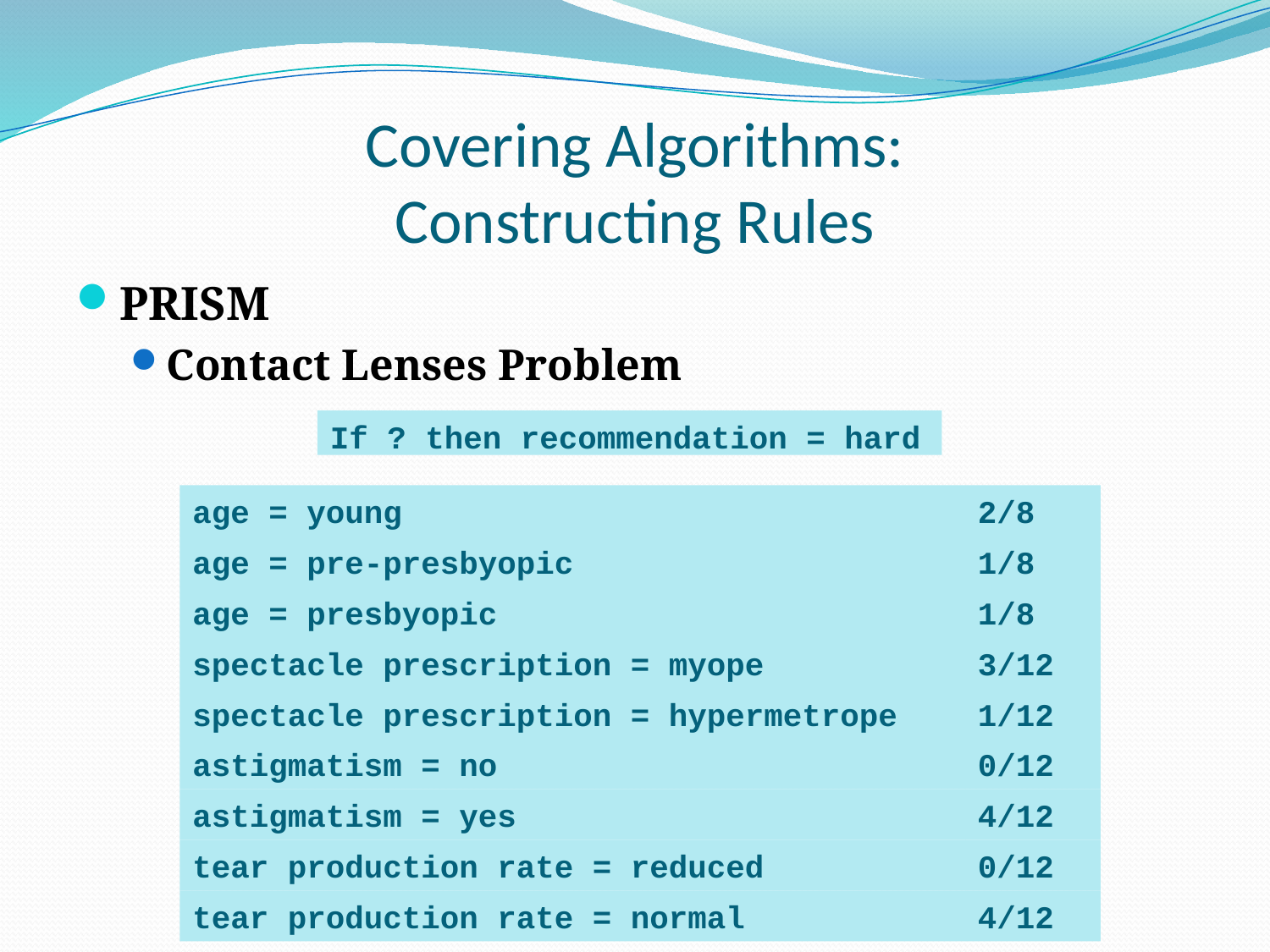

# Covering Algorithms: Constructing Rules
PRISM
Contact Lenses Problem
If ? then recommendation = hard
age = young

2/8

age = pre-presbyopic
1/8
age = presbyopic
1/8
spectacle prescription = myope
3/12
spectacle prescription = hypermetrope
1/12
astigmatism = no
0/12
astigmatism = yes
4/12
tear production rate = reduced
0/12
tear production rate = normal
4/12